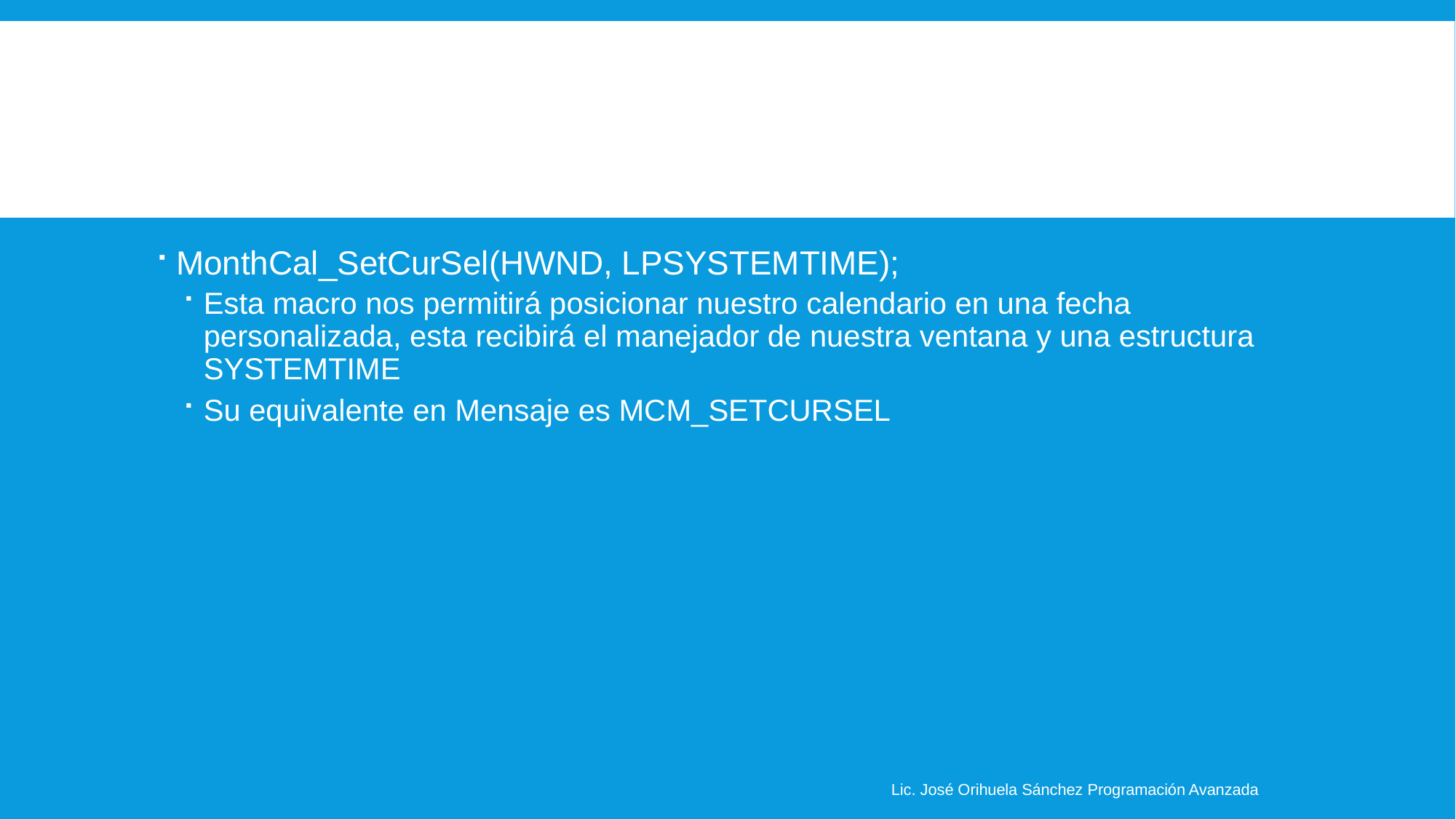

#
MonthCal_SetCurSel(HWND, LPSYSTEMTIME);
Esta macro nos permitirá posicionar nuestro calendario en una fecha personalizada, esta recibirá el manejador de nuestra ventana y una estructura SYSTEMTIME
Su equivalente en Mensaje es MCM_SETCURSEL
Lic. José Orihuela Sánchez Programación Avanzada